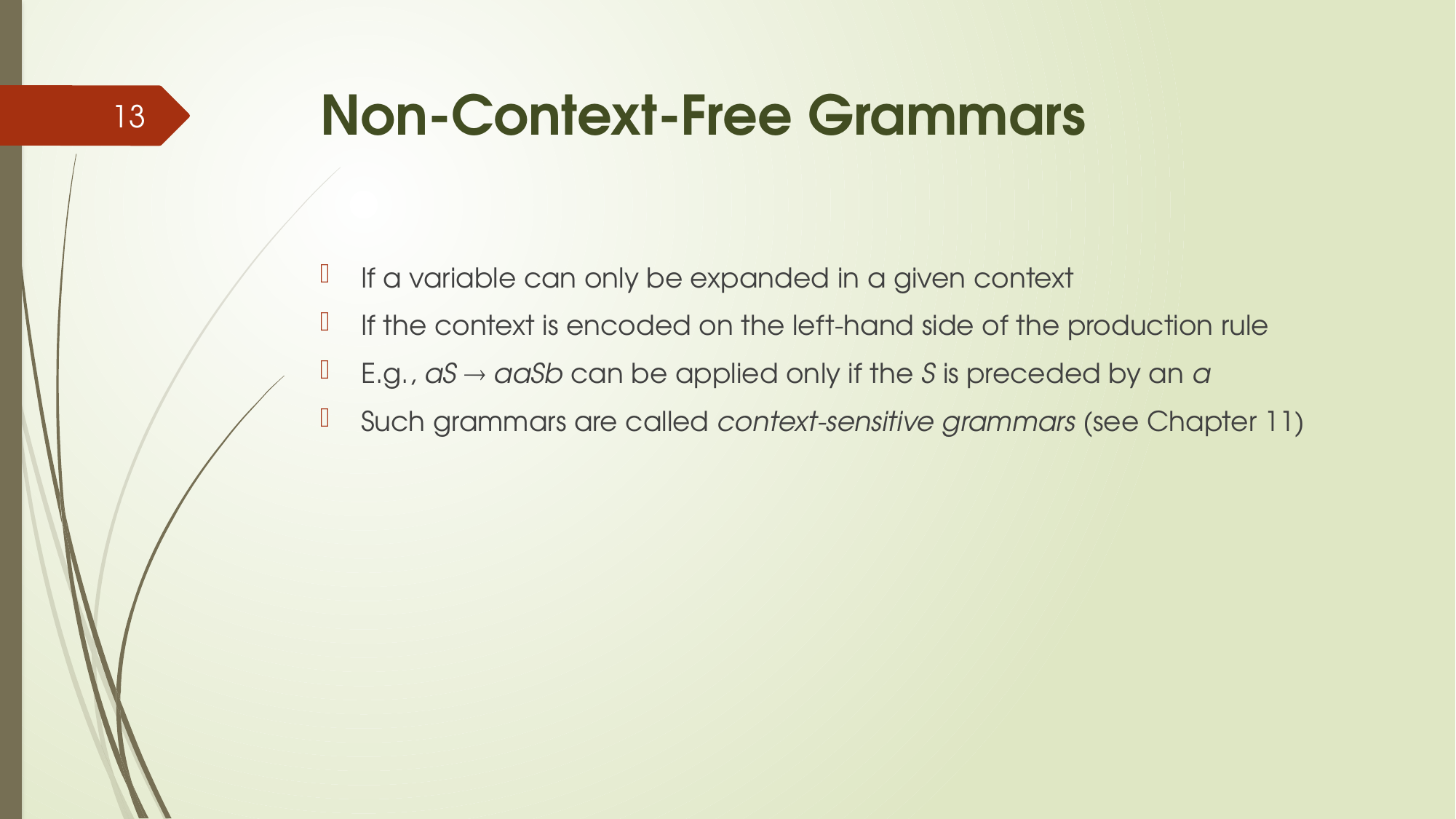

# Non-Context-Free Grammars
13
If a variable can only be expanded in a given context
If the context is encoded on the left-hand side of the production rule
E.g., aS → aaSb can be applied only if the S is preceded by an a
Such grammars are called context-sensitive grammars (see Chapter 11)